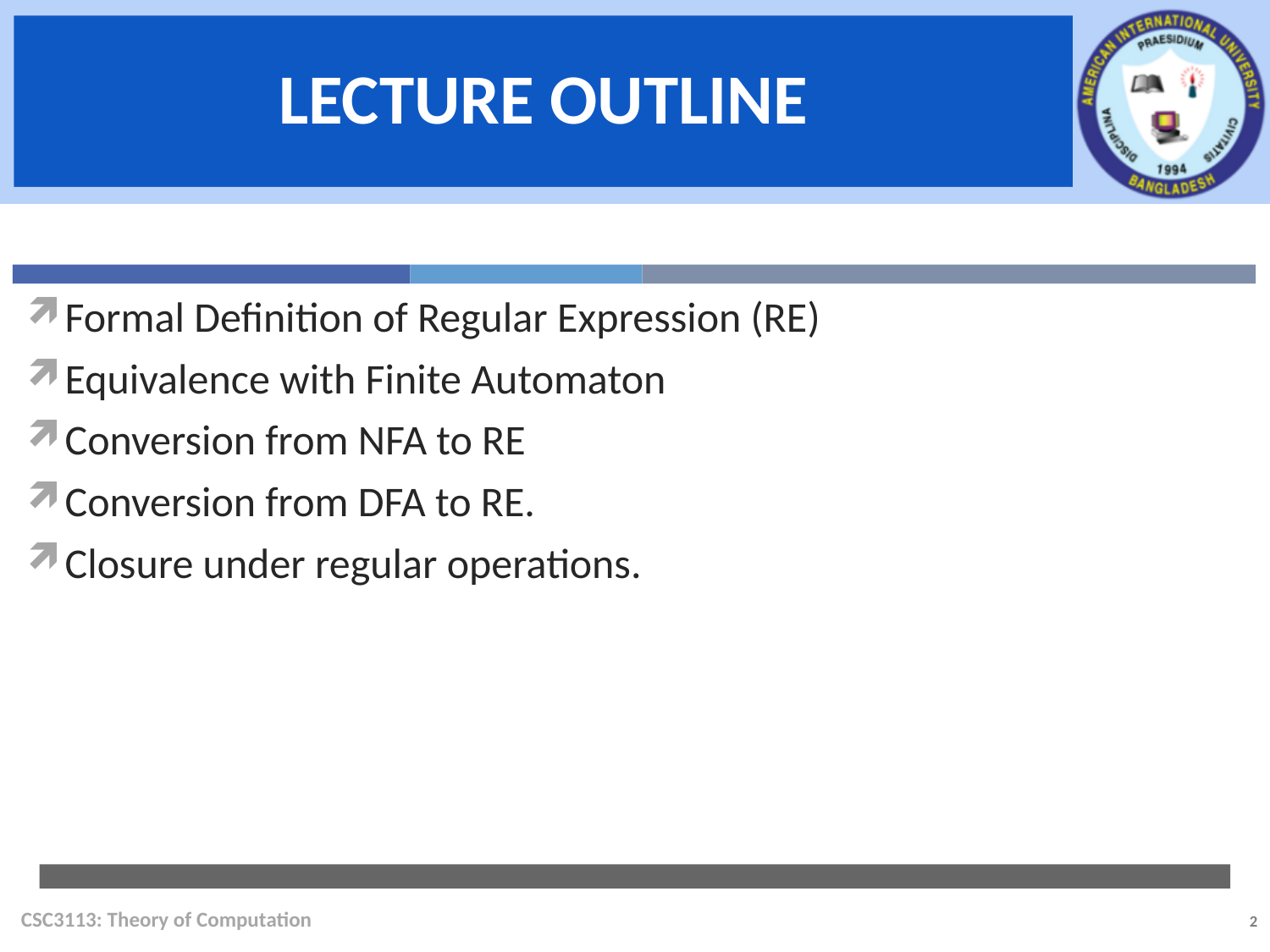

Formal Definition of Regular Expression (RE)
Equivalence with Finite Automaton
Conversion from NFA to RE
Conversion from DFA to RE.
Closure under regular operations.

CSC3113: Theory of Computation